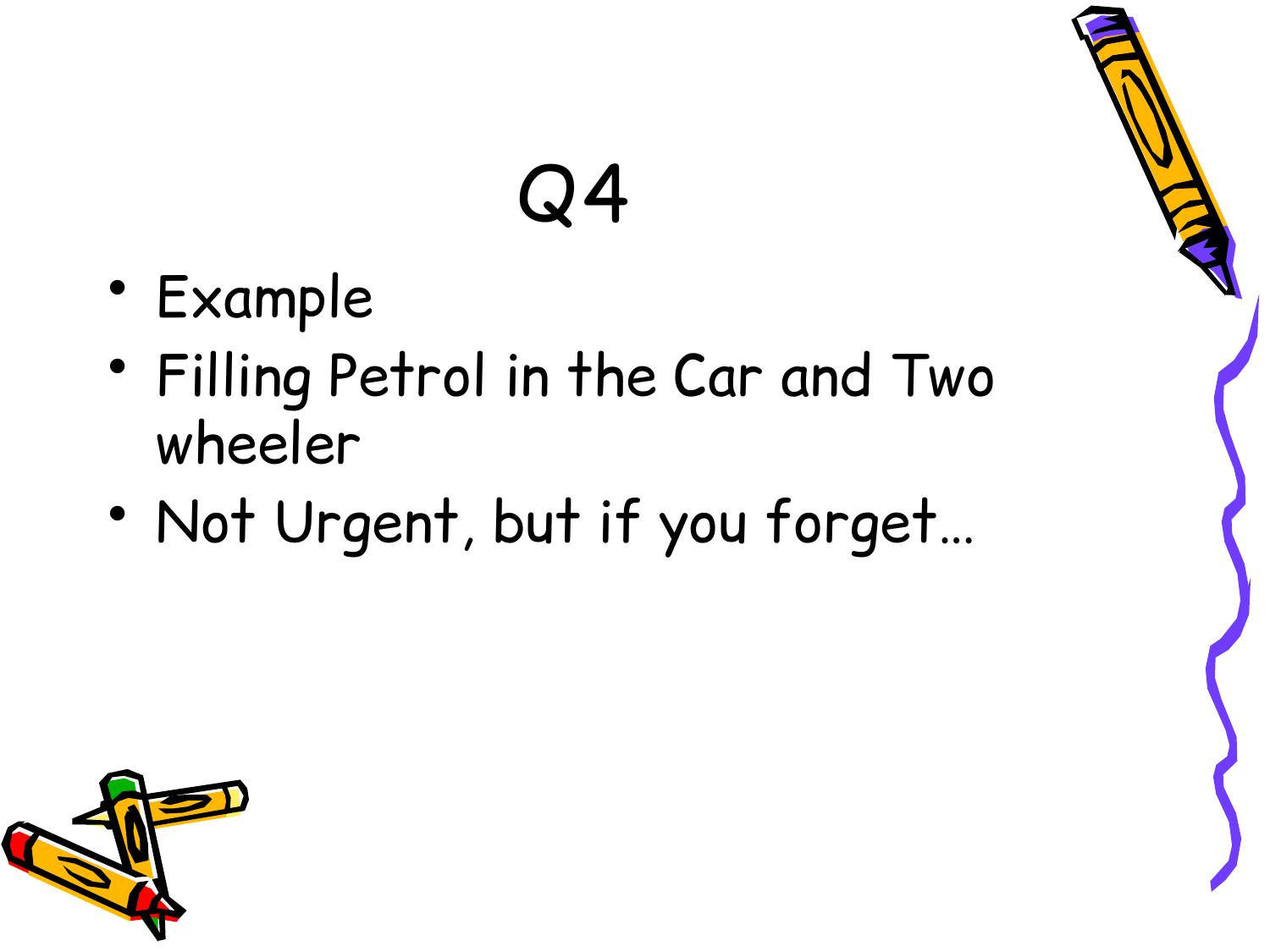

# Q4
Example
Filling Petrol in the Car and Two wheeler
Not Urgent, but if you forget…